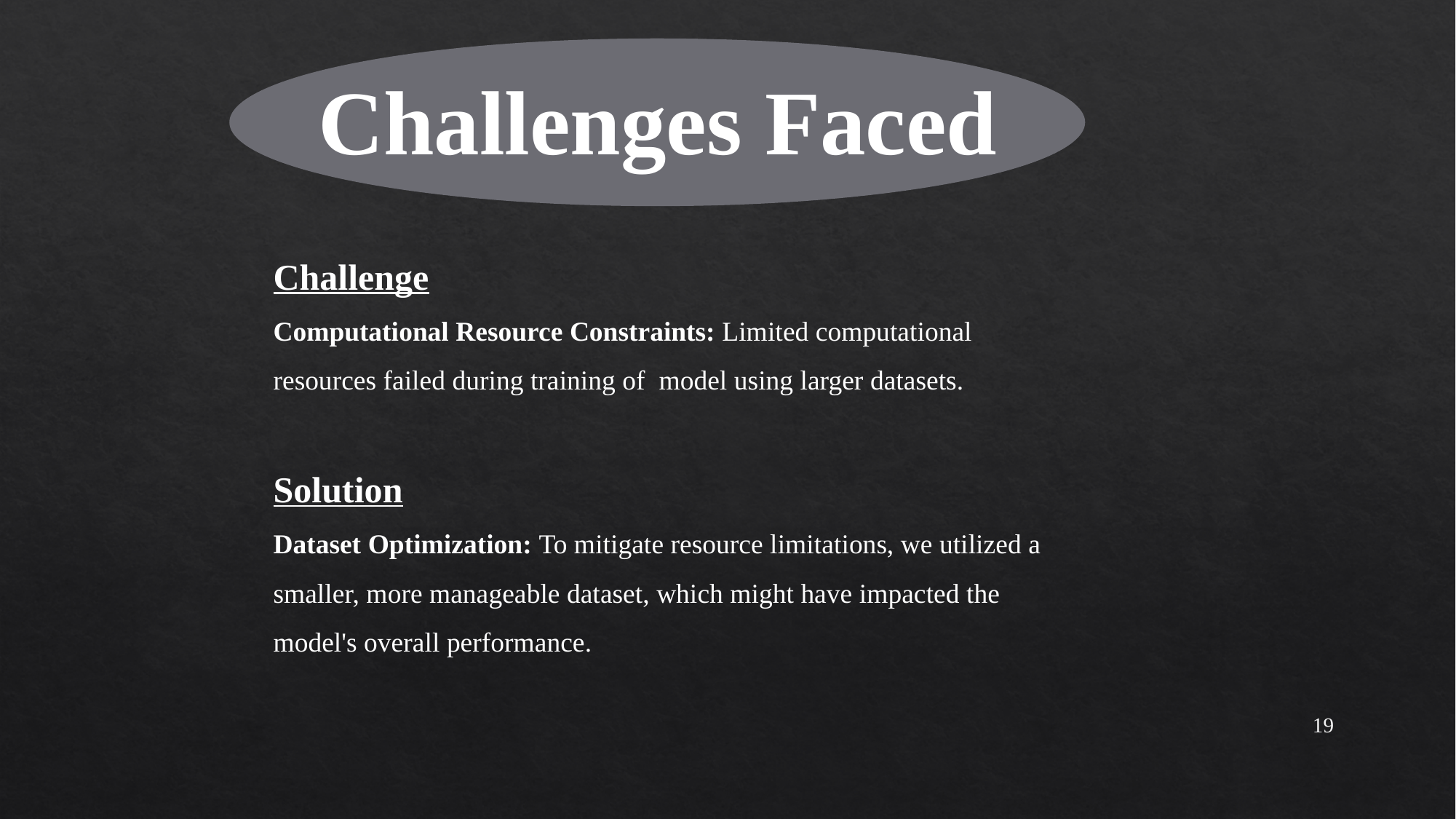

Challenges Faced
Challenge
Computational Resource Constraints: Limited computational resources failed during training of  model using larger datasets.

Solution
Dataset Optimization: To mitigate resource limitations, we utilized a smaller, more manageable dataset, which might have impacted the model's overall performance.
19